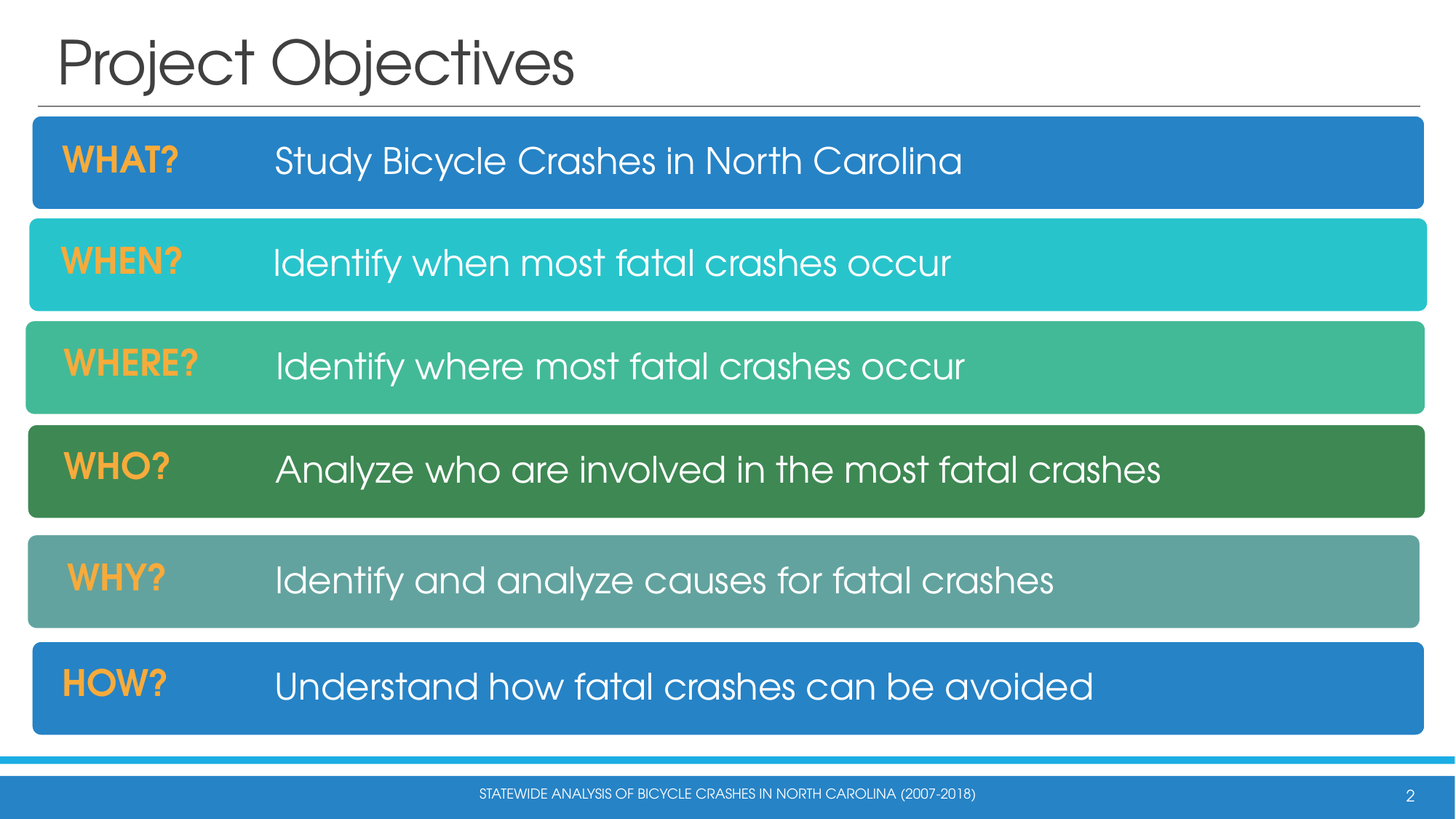

# Project Objectives

Study Bicycle Crashes in North Carolina
WHAT?

Identify when most fatal crashes occur
WHEN?

Identify where most fatal crashes occur
WHERE?

Analyze who are involved in the most fatal crashes
WHO?

Identify and analyze causes for fatal crashes
WHY?

Understand how fatal crashes can be avoided
HOW?
Statewide Analysis of Bicycle Crashes in North Carolina (2007-2018)
2